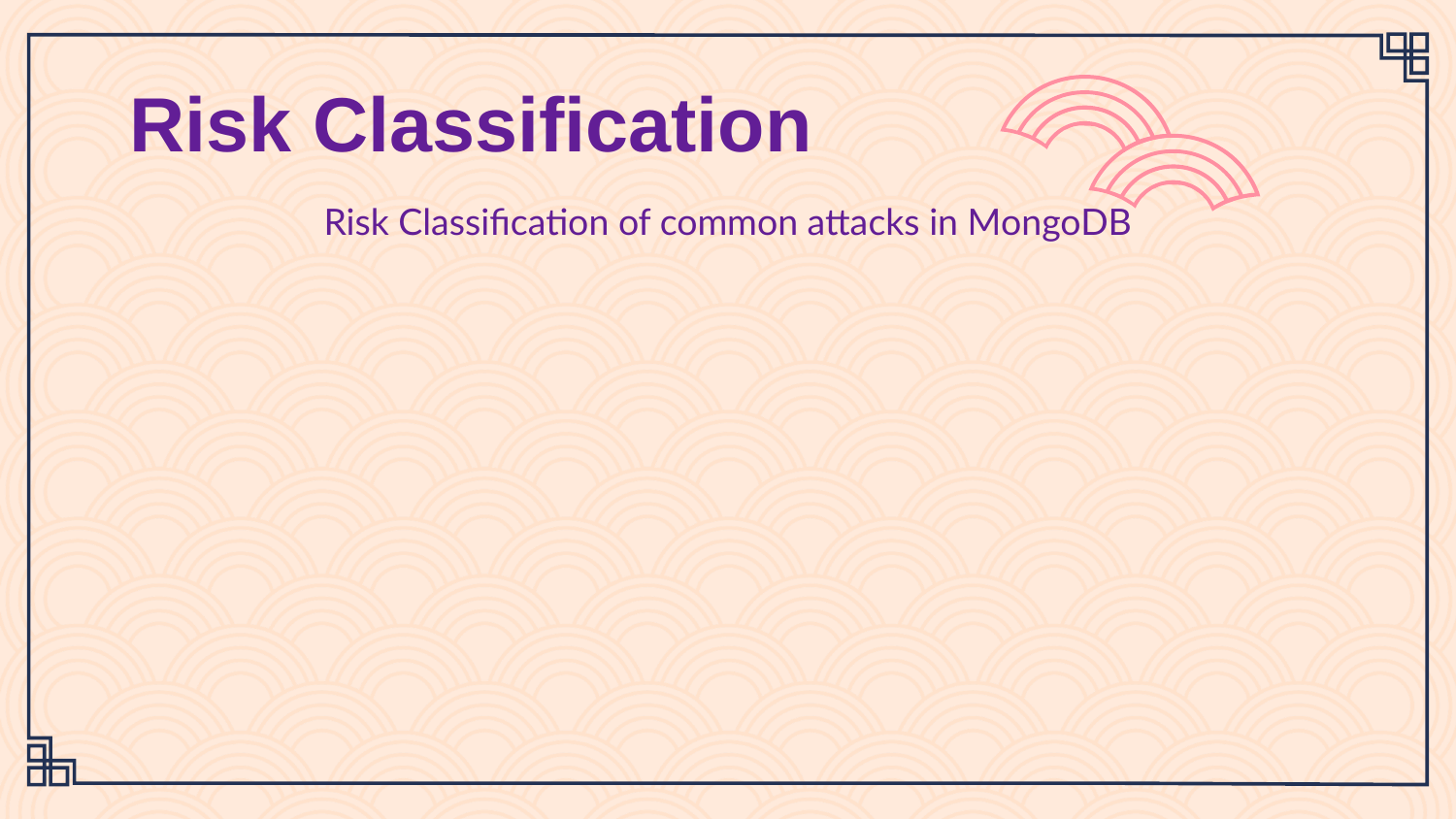

# Risk Classification

Risk Classification of common attacks in MongoDB